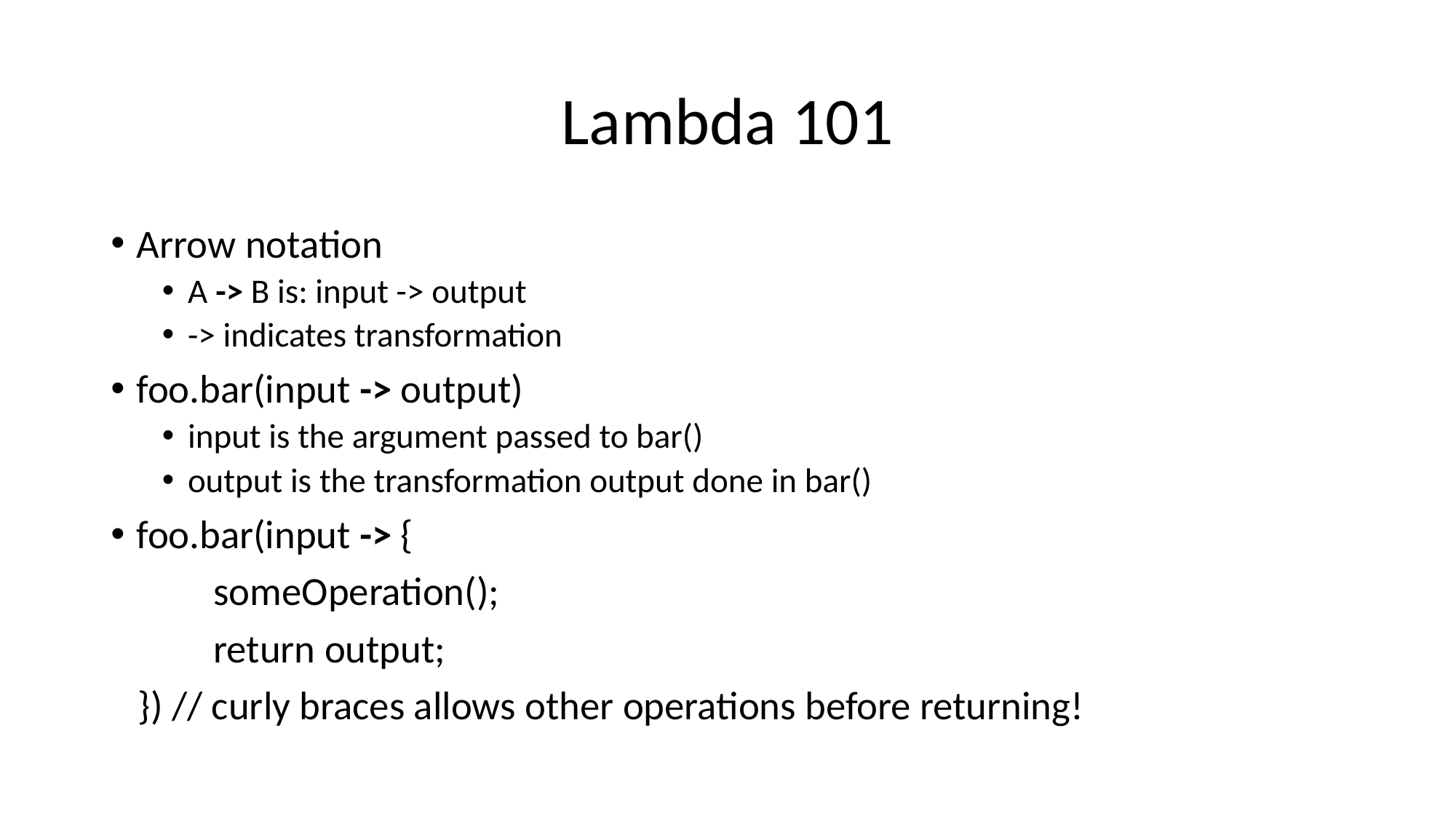

# Lambda 101
Arrow notation
A -> B is: input -> output
-> indicates transformation
foo.bar(input -> output)
input is the argument passed to bar()
output is the transformation output done in bar()
foo.bar(input -> {
	someOperation();
	return output;
   }) // curly braces allows other operations before returning!